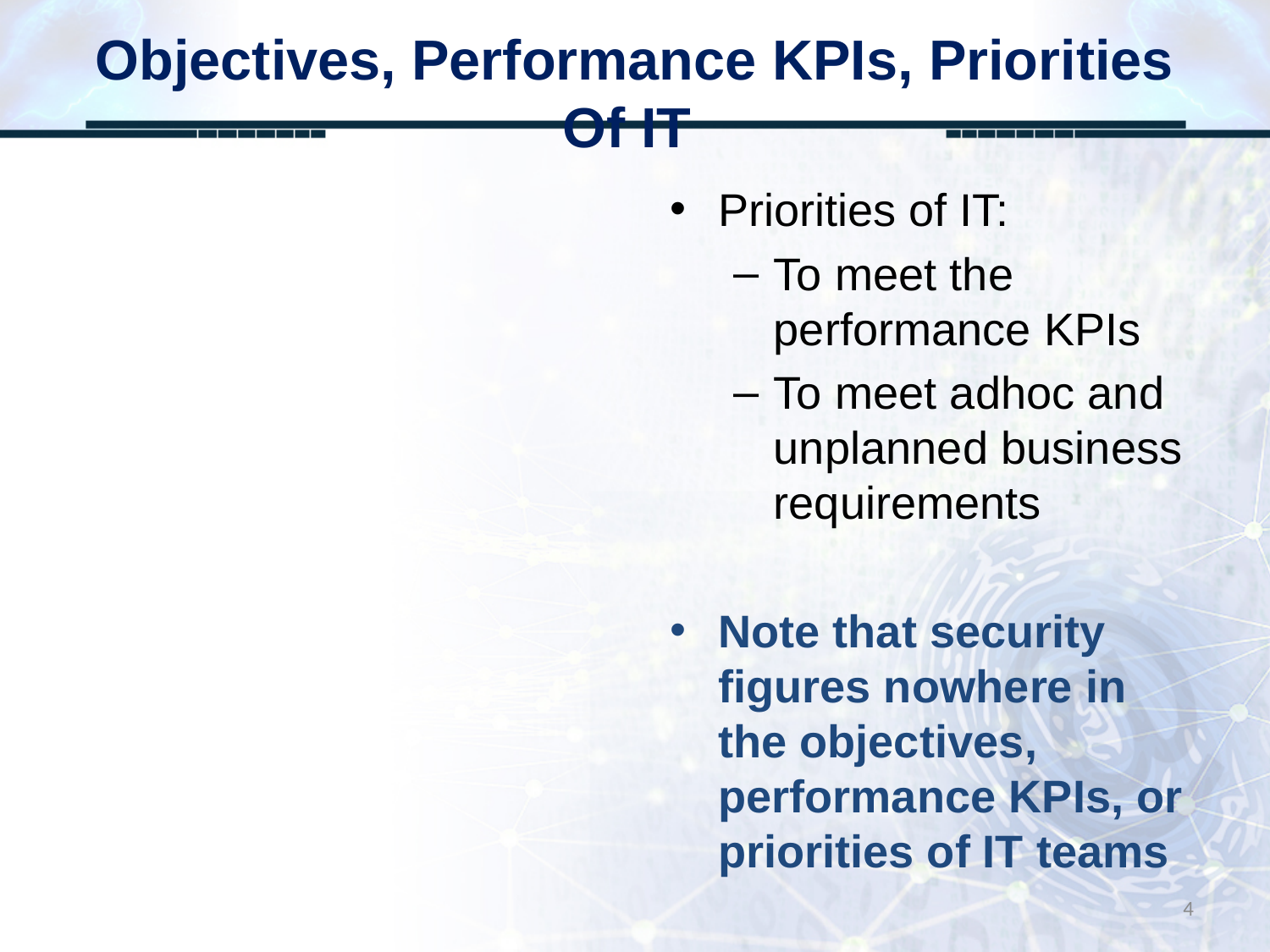

# Objectives, Performance KPIs, Priorities Of IT
Priorities of IT:
To meet the performance KPIs
To meet adhoc and unplanned business requirements

Note that security figures nowhere in the objectives, performance KPIs, or priorities of IT teams

4